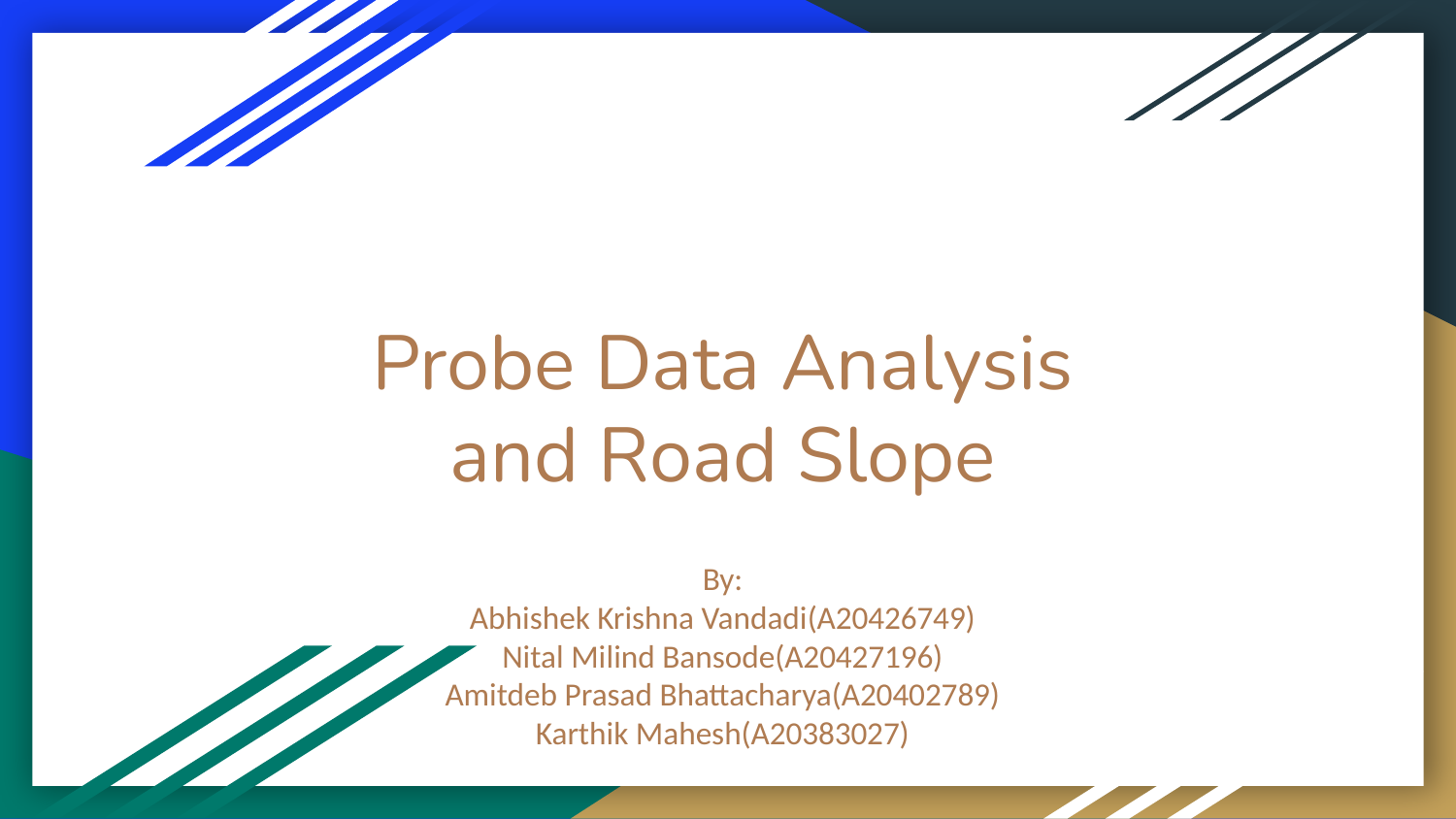

# Probe Data Analysis and Road Slope
By:
Abhishek Krishna Vandadi(A20426749)
Nital Milind Bansode(A20427196)
Amitdeb Prasad Bhattacharya(A20402789)
Karthik Mahesh(A20383027)